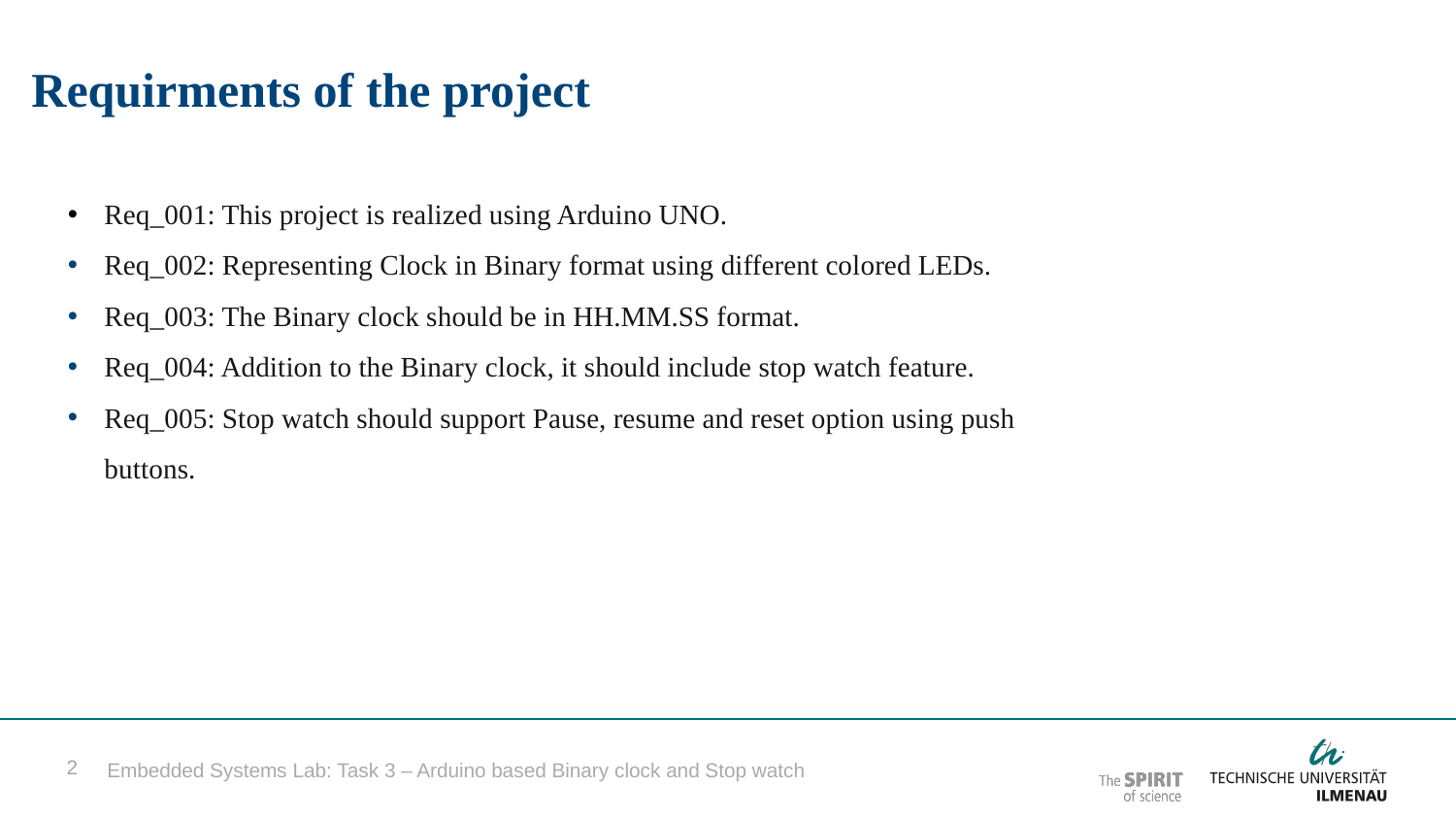

Requirments of the project
Req_001: This project is realized using Arduino UNO.
Req_002: Representing Clock in Binary format using different colored LEDs.
Req_003: The Binary clock should be in HH.MM.SS format.
Req_004: Addition to the Binary clock, it should include stop watch feature.
Req_005: Stop watch should support Pause, resume and reset option using push buttons.

Embedded Systems Lab: Task 3 – Arduino based Binary clock and Stop watch
2